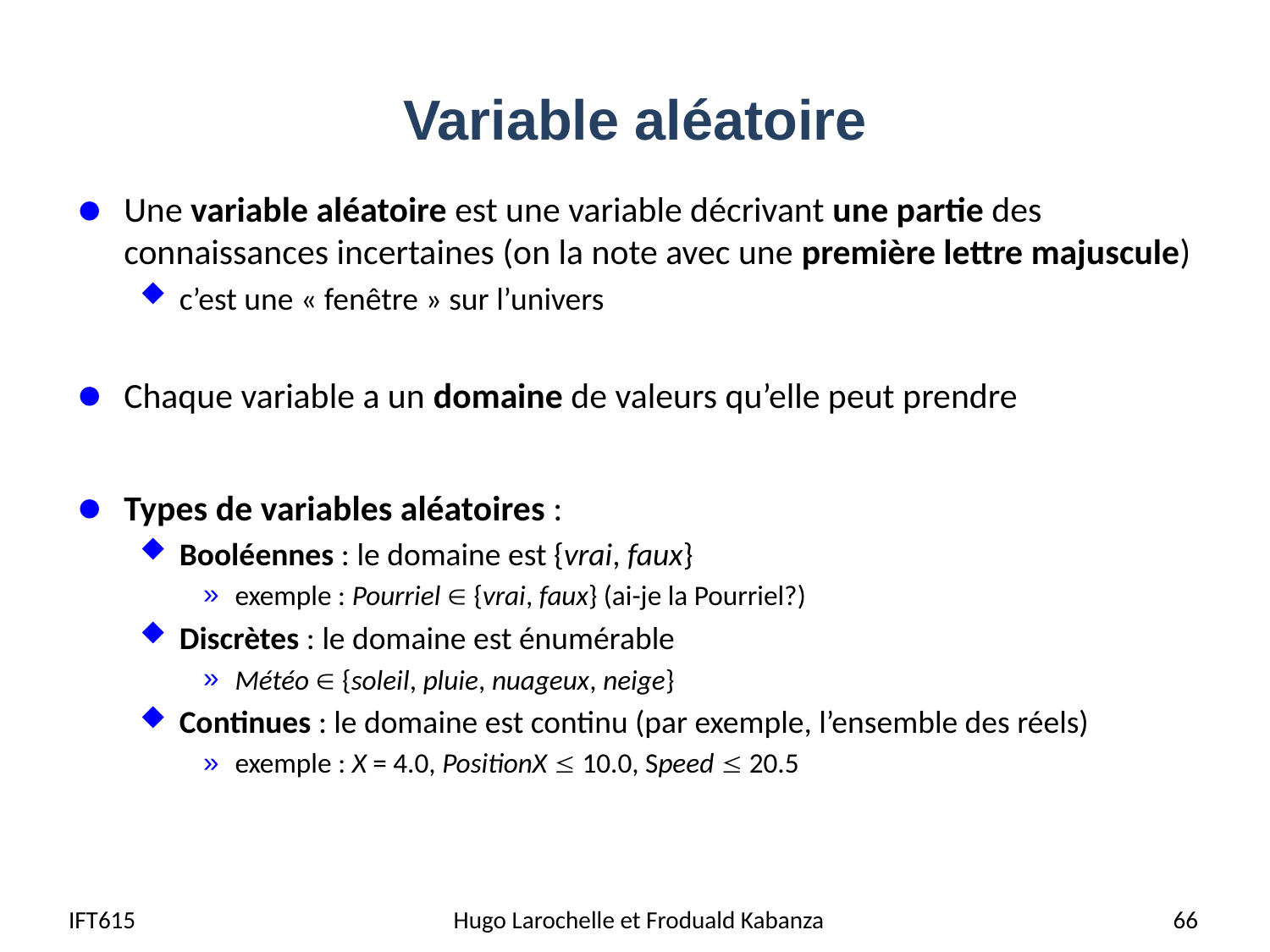

# Variable aléatoire
Une variable aléatoire est une variable décrivant une partie des connaissances incertaines (on la note avec une première lettre majuscule)
c’est une « fenêtre » sur l’univers

Chaque variable a un domaine de valeurs qu’elle peut prendre

Types de variables aléatoires :
Booléennes : le domaine est {vrai, faux}
exemple : Pourriel ∈ {vrai, faux} (ai-je la Pourriel?)
Discrètes : le domaine est énumérable
Météo ∈ {soleil, pluie, nuageux, neige}
Continues : le domaine est continu (par exemple, l’ensemble des réels)
exemple : X = 4.0, PositionX ≤ 10.0, Speed ≤ 20.5
IFT615
Hugo Larochelle et Froduald Kabanza
66